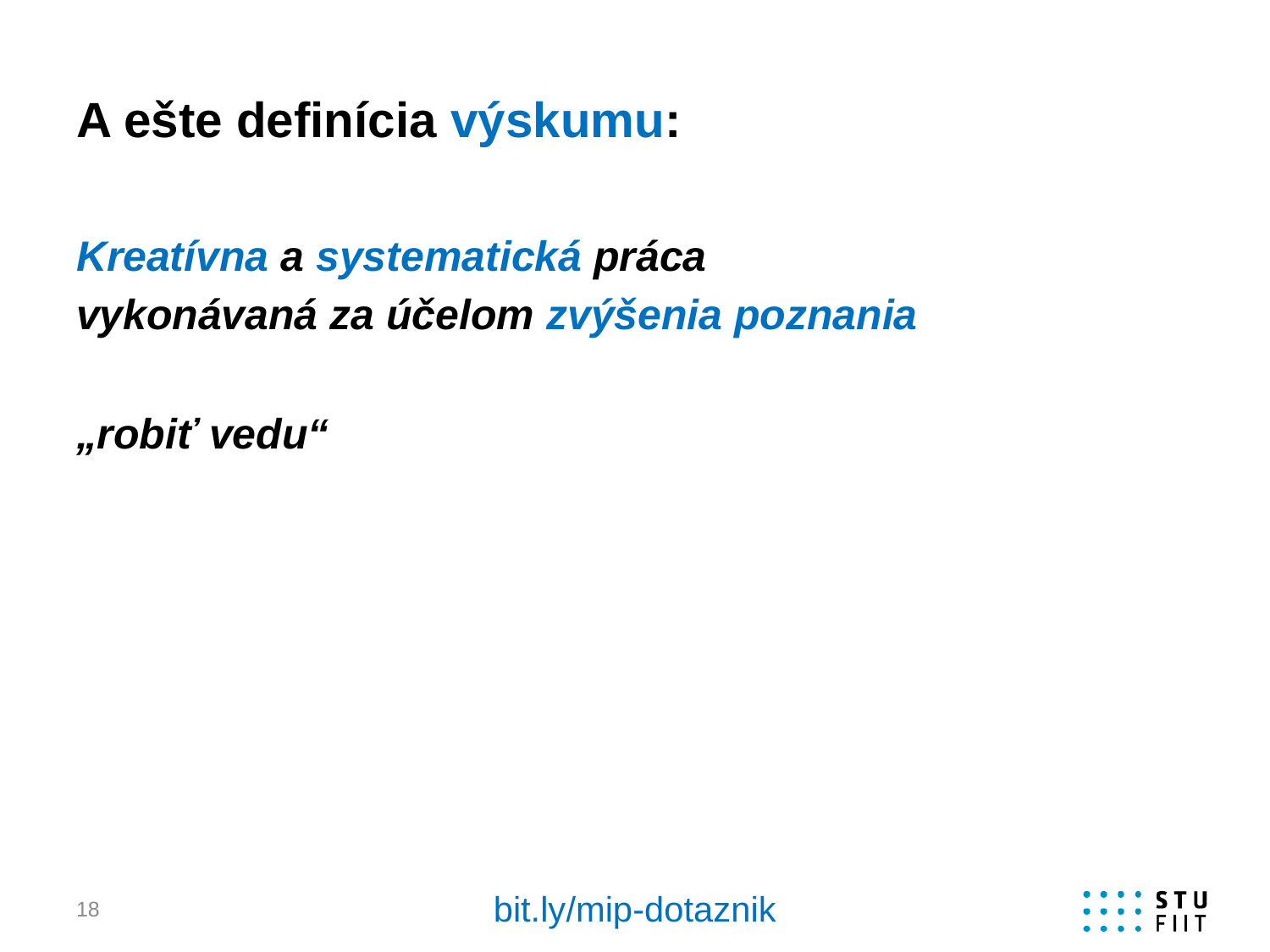

# A ešte definícia výskumu:
Kreatívna a systematická práca
vykonávaná za účelom zvýšenia poznania

„robiť vedu“
bit.ly/mip-dotaznik
18